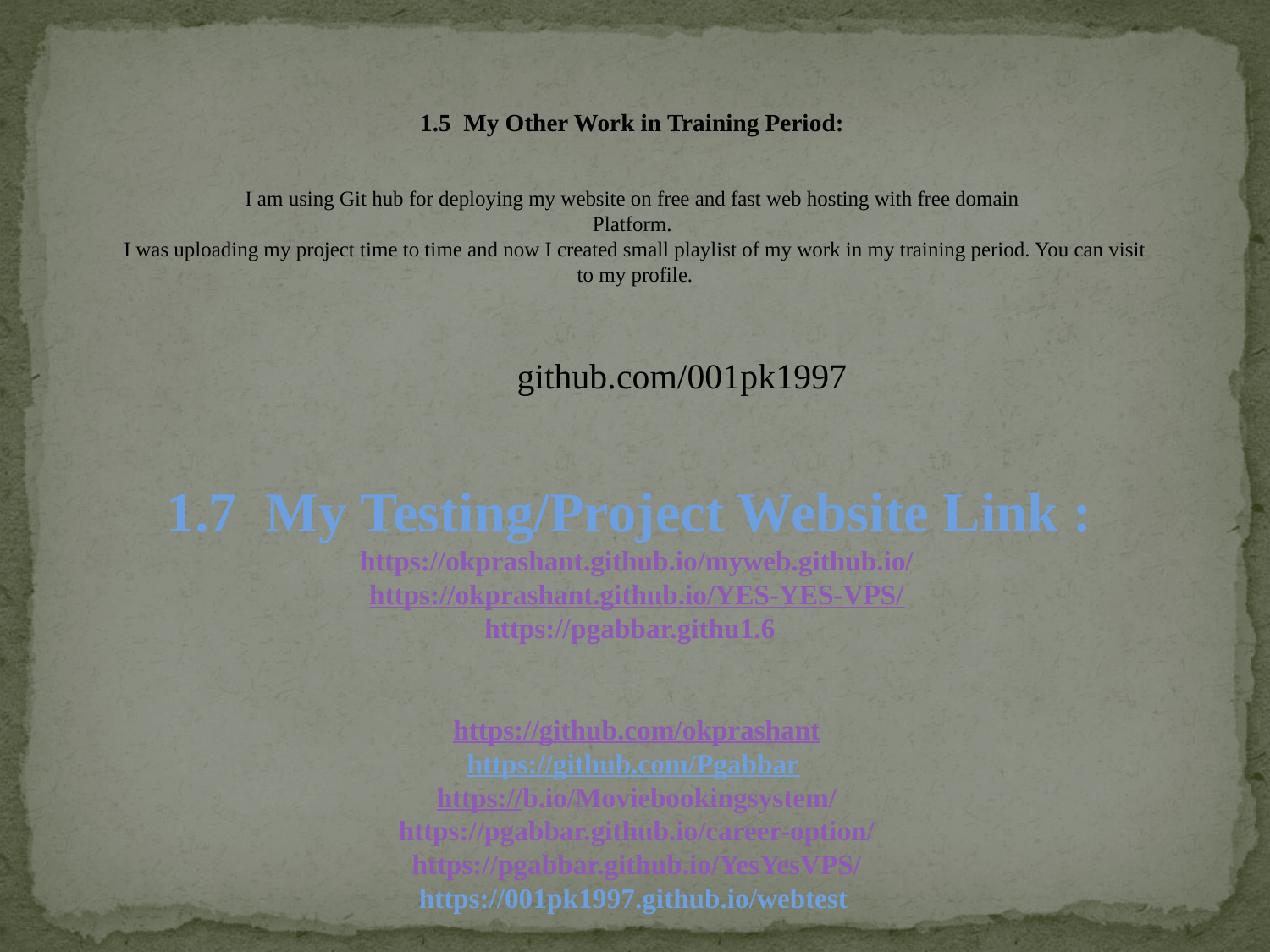

1.5  My Other Work in Training Period:

I am using Git hub for deploying my website on free and fast web hosting with free domain
Platform.
I was uploading my project time to time and now I created small playlist of my work in my training period. You can visit to my profile.
github.com/001pk1997
1.7  My Testing/Project Website Link :
https://okprashant.github.io/myweb.github.io/
https://okprashant.github.io/YES-YES-VPS/
https://pgabbar.githu1.6

https://github.com/okprashant
https://github.com/Pgabbar
https://b.io/Moviebookingsystem/
https://pgabbar.github.io/career-option/
https://pgabbar.github.io/YesYesVPS/
https://001pk1997.github.io/webtest